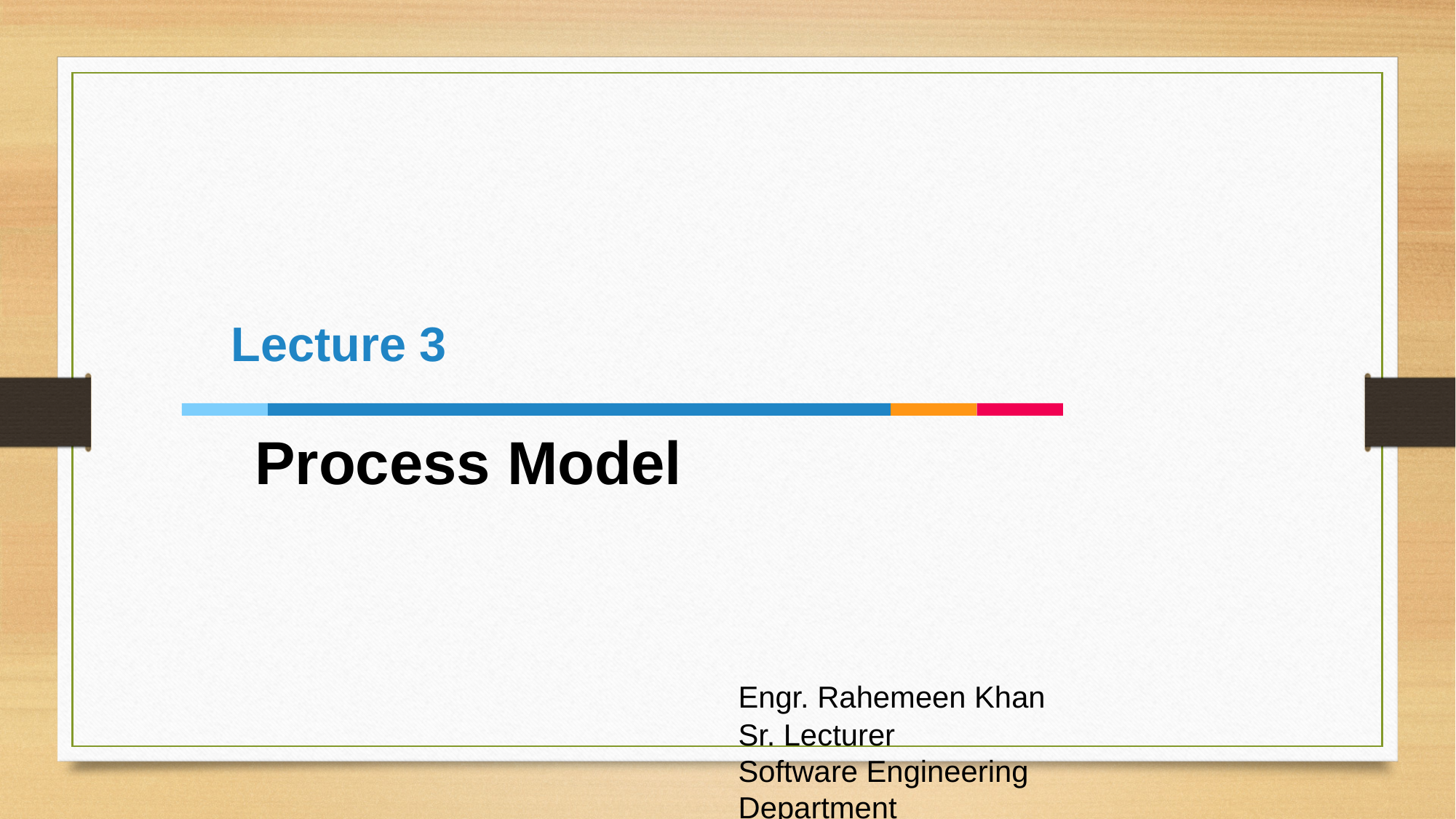

Lecture 3

Process Model
Engr. Rahemeen Khan
Sr. Lecturer
Software Engineering Department